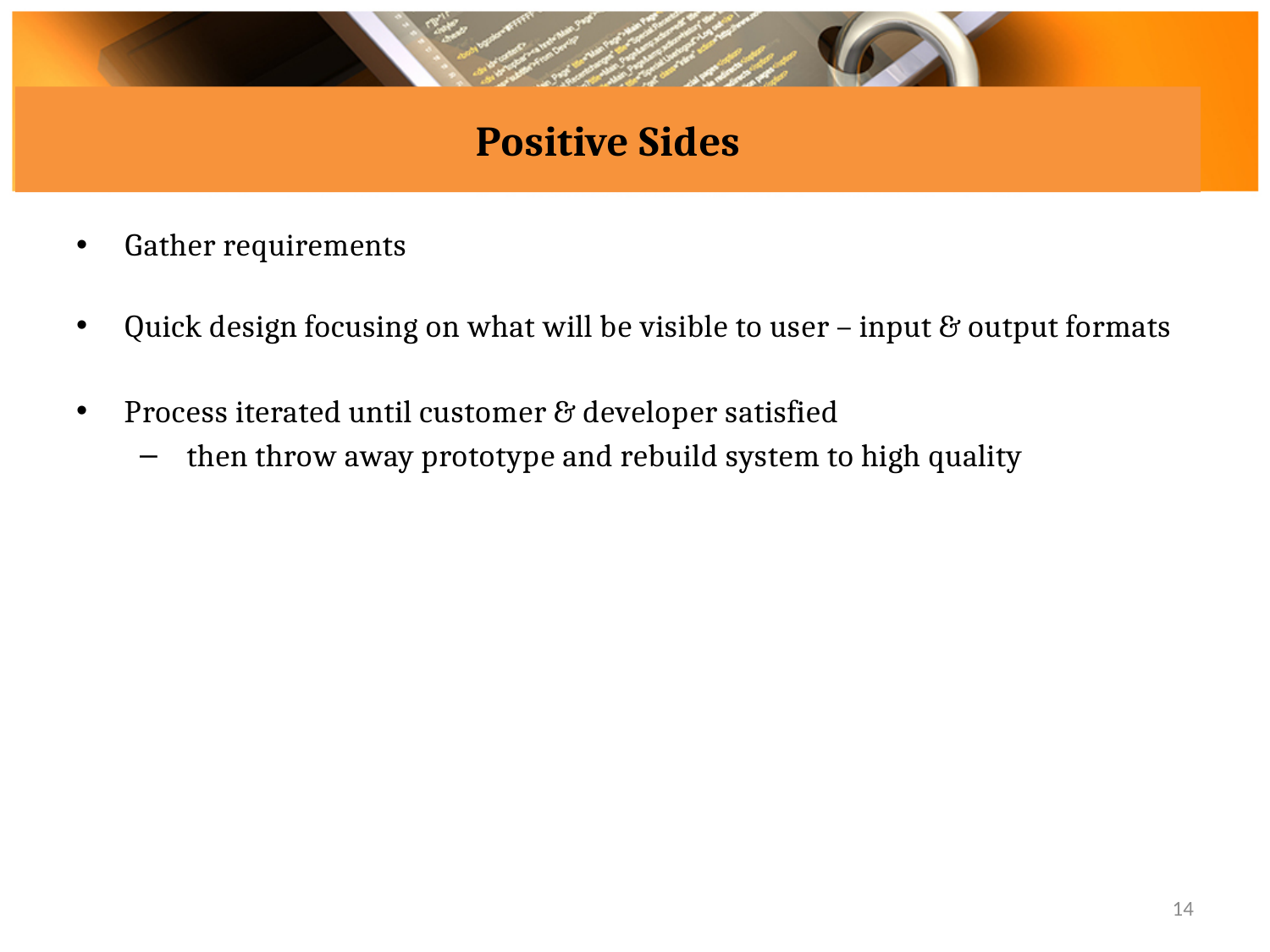

# Positive Sides
Gather requirements

Quick design focusing on what will be visible to user – input & output formats

Process iterated until customer & developer satisfied
 then throw away prototype and rebuild system to high quality

14